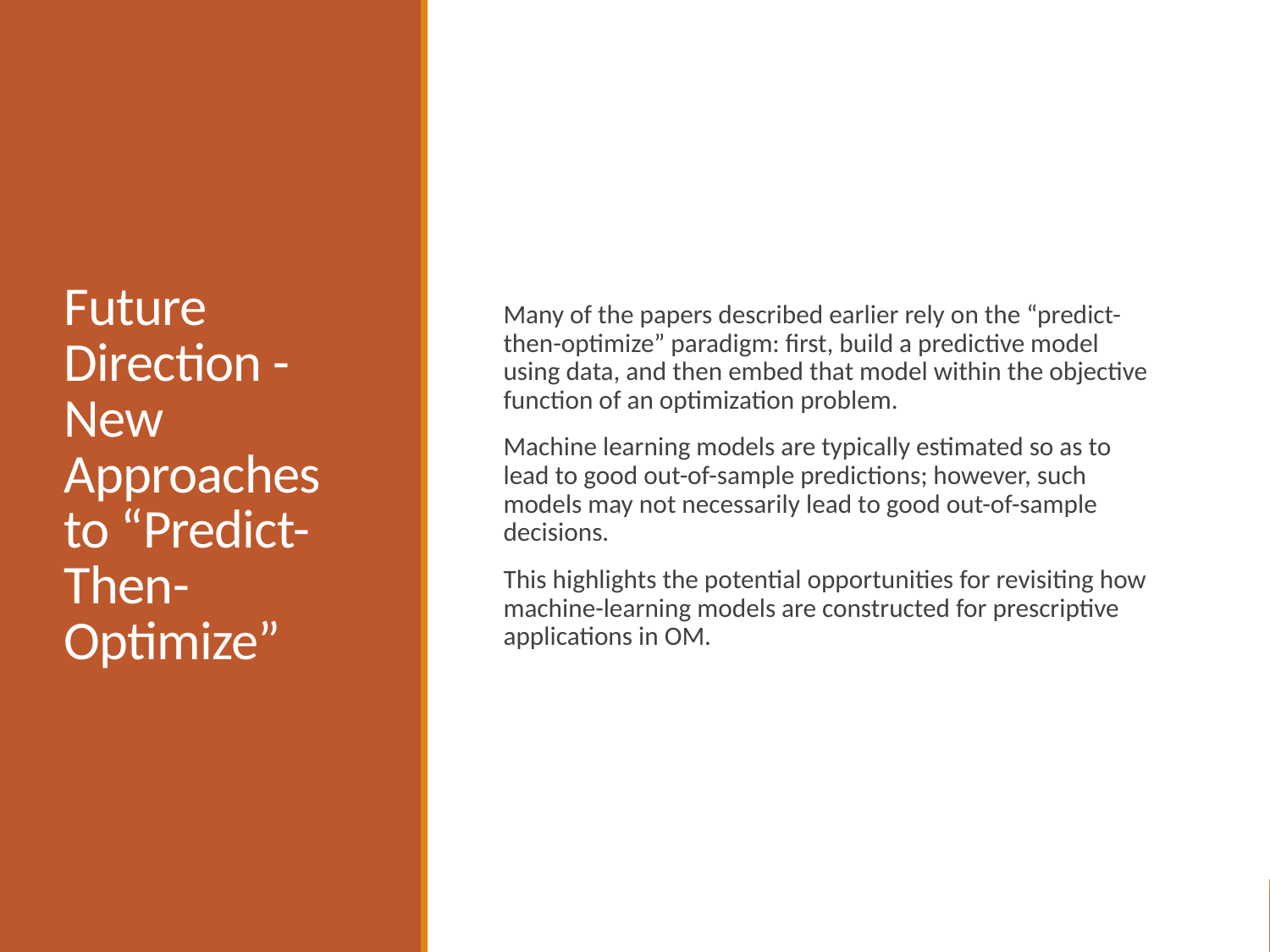

# Future Direction - New Approaches to “Predict-Then-Optimize”
Many of the papers described earlier rely on the “predict-then-optimize” paradigm: first, build a predictive model using data, and then embed that model within the objective function of an optimization problem.
Machine learning models are typically estimated so as to lead to good out-of-sample predictions; however, such models may not necessarily lead to good out-of-sample decisions.
This highlights the potential opportunities for revisiting how machine-learning models are constructed for prescriptive applications in OM.